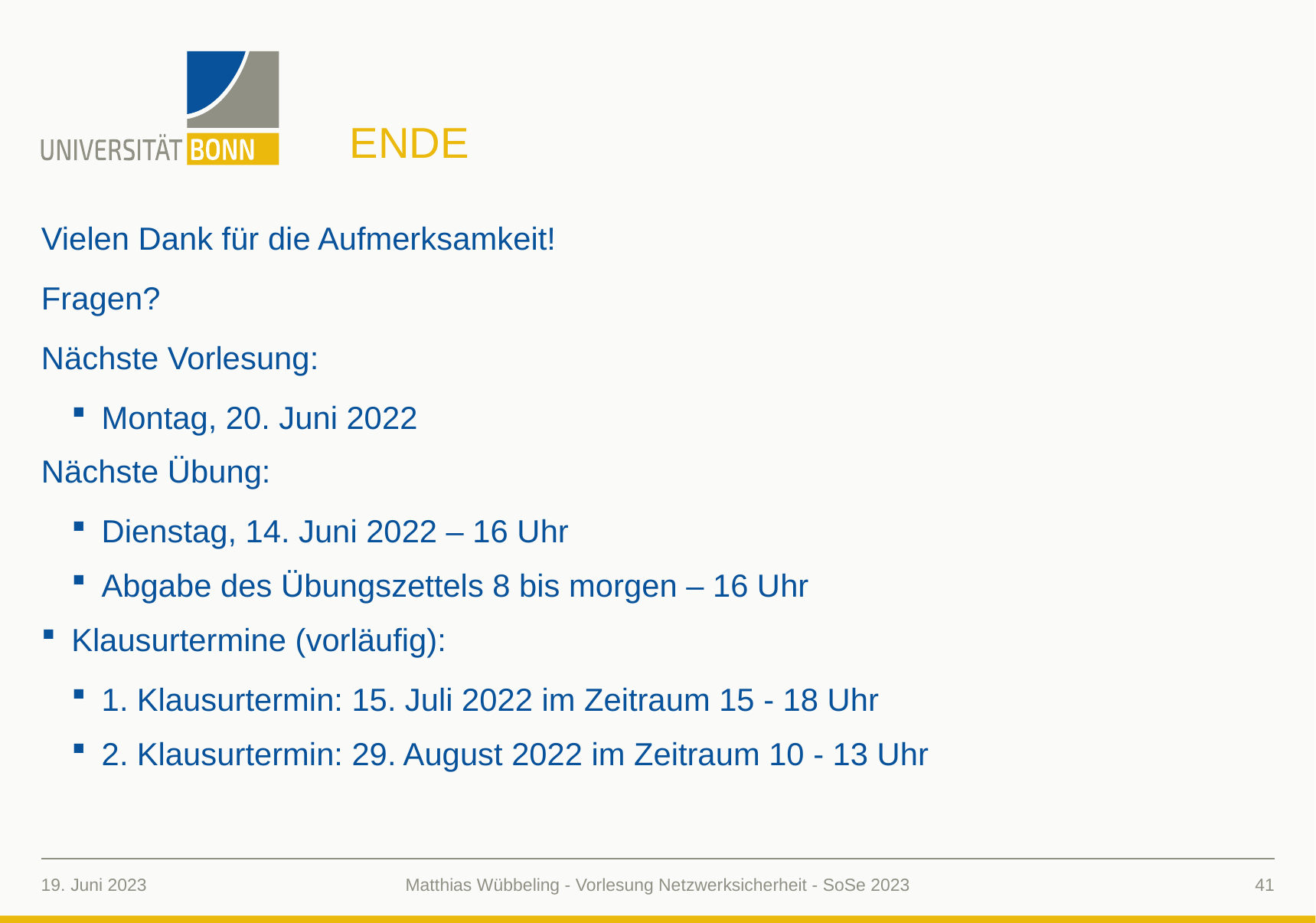

# Ende
Vielen Dank für die Aufmerksamkeit!
Fragen?
Nächste Vorlesung:
Montag, 20. Juni 2022
Nächste Übung:
Dienstag, 14. Juni 2022 – 16 Uhr
Abgabe des Übungszettels 8 bis morgen – 16 Uhr
Klausurtermine (vorläufig):
1. Klausurtermin: 15. Juli 2022 im Zeitraum 15 - 18 Uhr
2. Klausurtermin: 29. August 2022 im Zeitraum 10 - 13 Uhr

19. Juni 2023
41
Matthias Wübbeling - Vorlesung Netzwerksicherheit - SoSe 2023